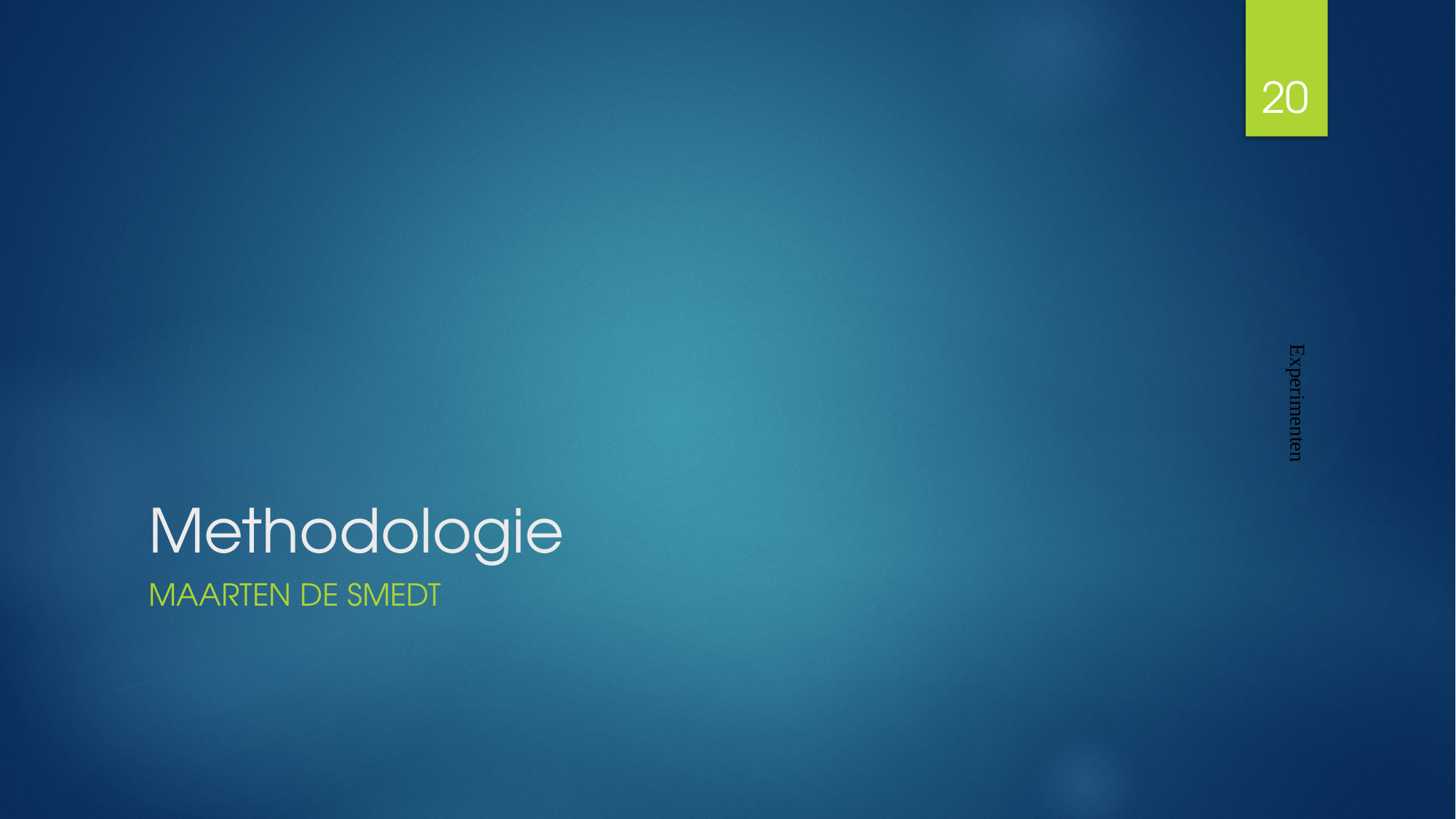

20
# Methodologie
Experimenten
Maarten De Smedt